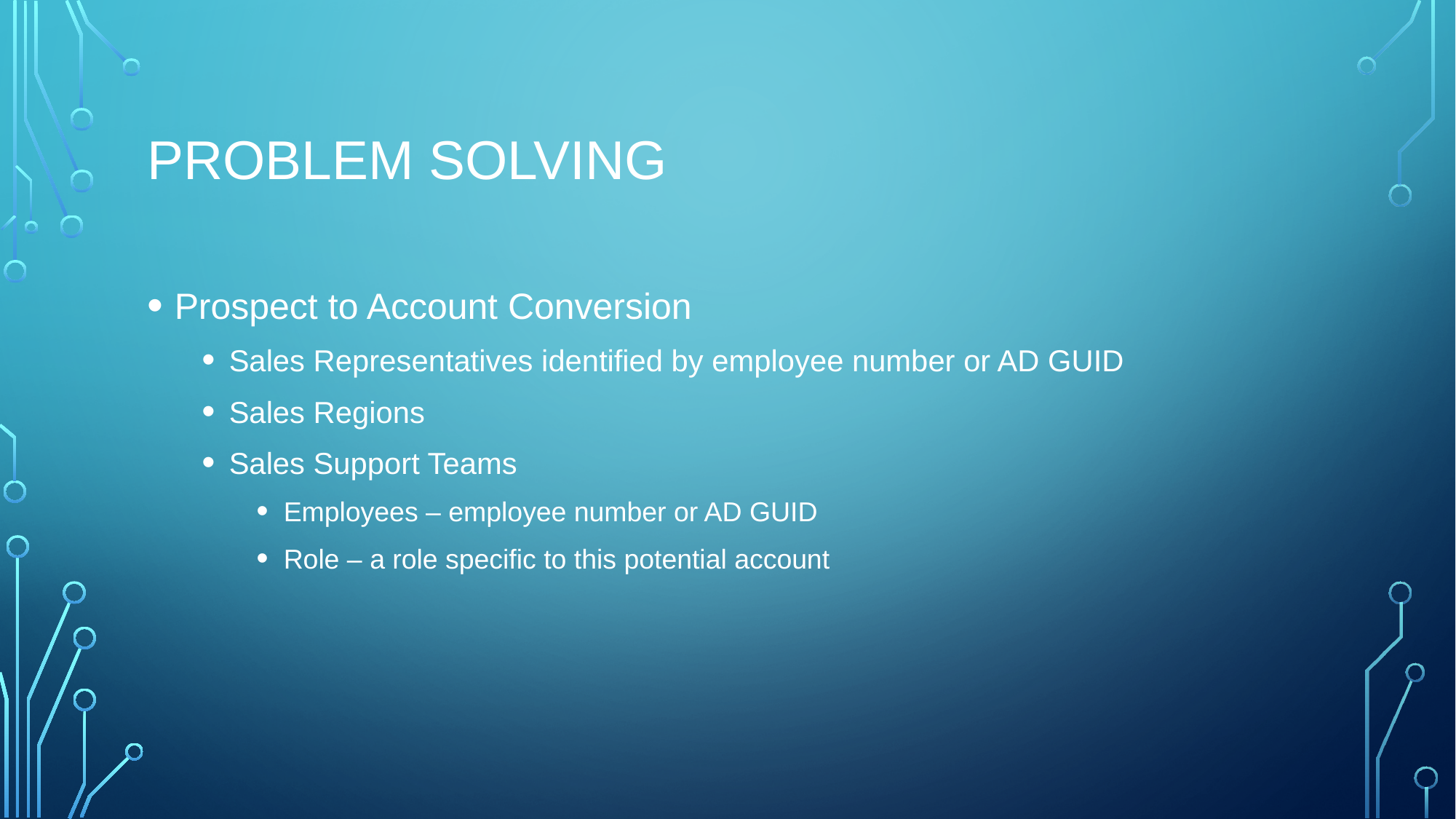

# Problem solving
Prospect to Account Conversion
Sales Representatives identified by employee number or AD GUID
Sales Regions
Sales Support Teams
Employees – employee number or AD GUID
Role – a role specific to this potential account